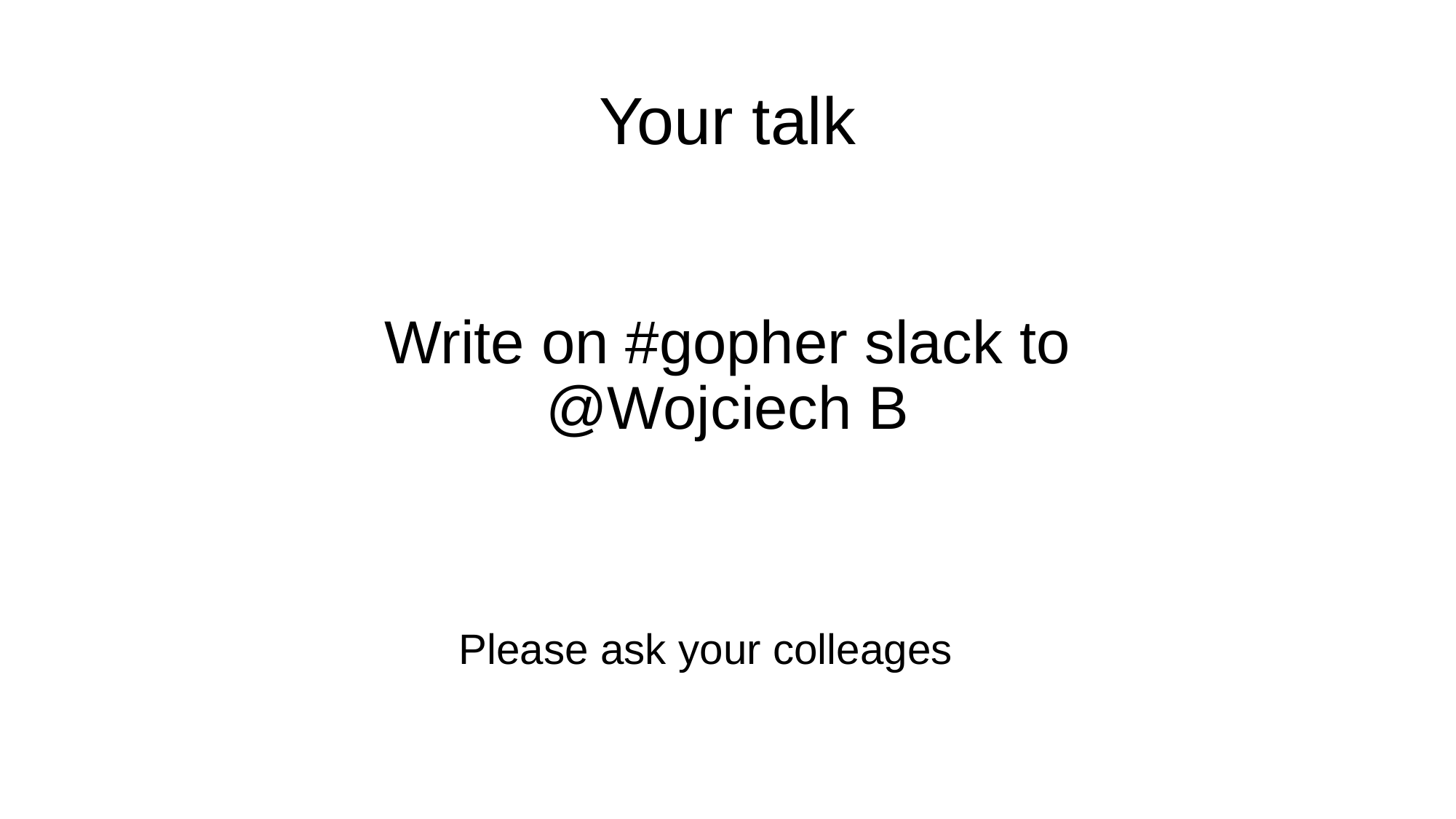

# Your talk

Write on #gopher slack to
@Wojciech B
Please ask your colleages